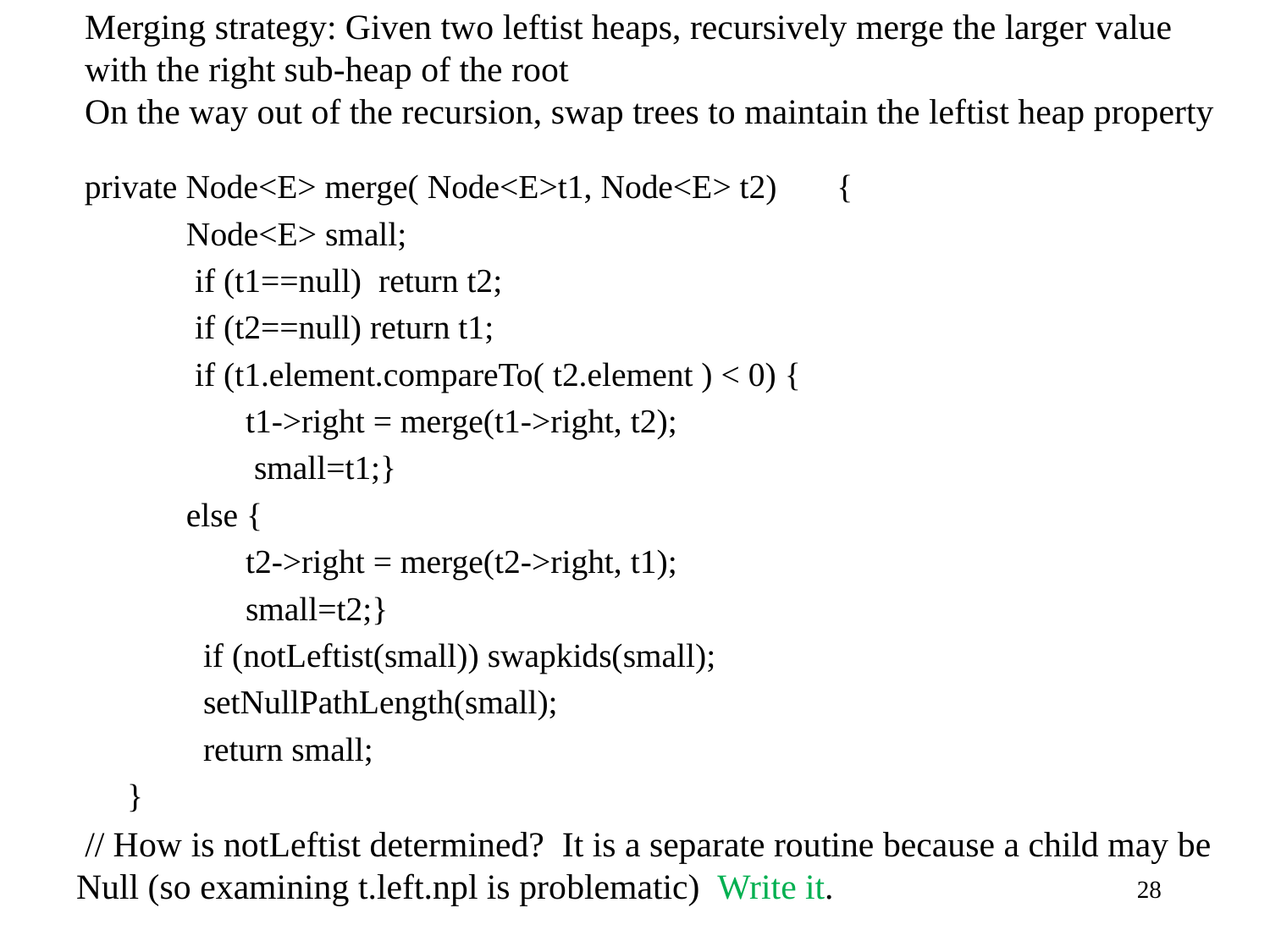

# Merging strategy: Given two leftist heaps, recursively merge the larger value with the right sub-heap of the root On the way out of the recursion, swap trees to maintain the leftist heap property
 private Node<E> merge( Node<E>t1, Node<E> t2)       {
             Node<E> small;
              if (t1==null)  return t2;
              if (t2==null) return t1;
              if (t1.element.compareTo( t2.element ) < 0) {
                    t1->right = merge(t1->right, t2);
                     small=t1;}
             else {
                    t2->right = merge(t2->right, t1);
                    small=t2;}
               if (notLeftist(small)) swapkids(small);
               setNullPathLength(small);
               return small;
      }
 // How is notLeftist determined?  It is a separate routine because a child may be Null (so examining t.left.npl is problematic)  Write it.

28